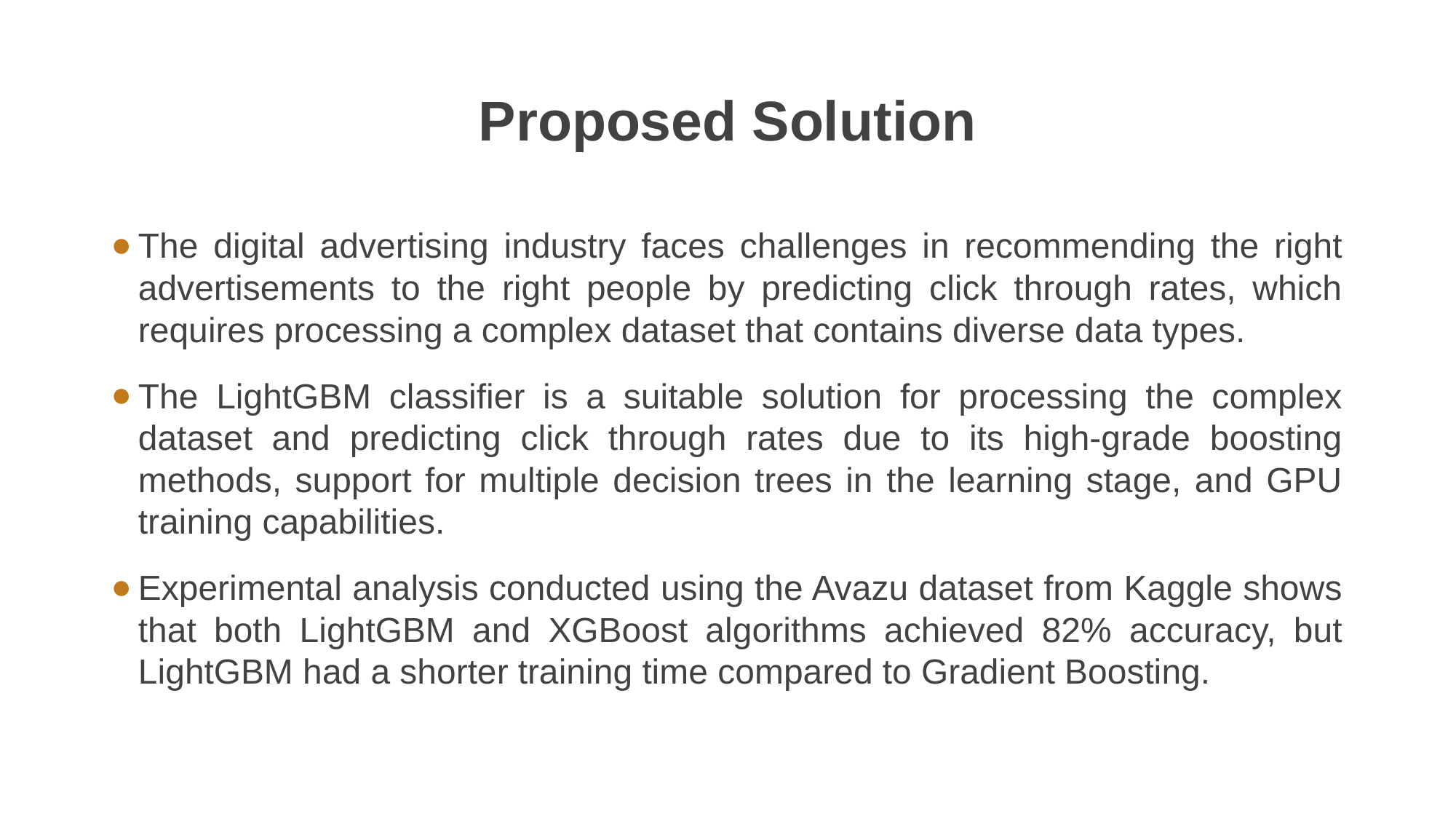

# Proposed Solution
The digital advertising industry faces challenges in recommending the right advertisements to the right people by predicting click through rates, which requires processing a complex dataset that contains diverse data types.
The LightGBM classifier is a suitable solution for processing the complex dataset and predicting click through rates due to its high-grade boosting methods, support for multiple decision trees in the learning stage, and GPU training capabilities.
Experimental analysis conducted using the Avazu dataset from Kaggle shows that both LightGBM and XGBoost algorithms achieved 82% accuracy, but LightGBM had a shorter training time compared to Gradient Boosting.